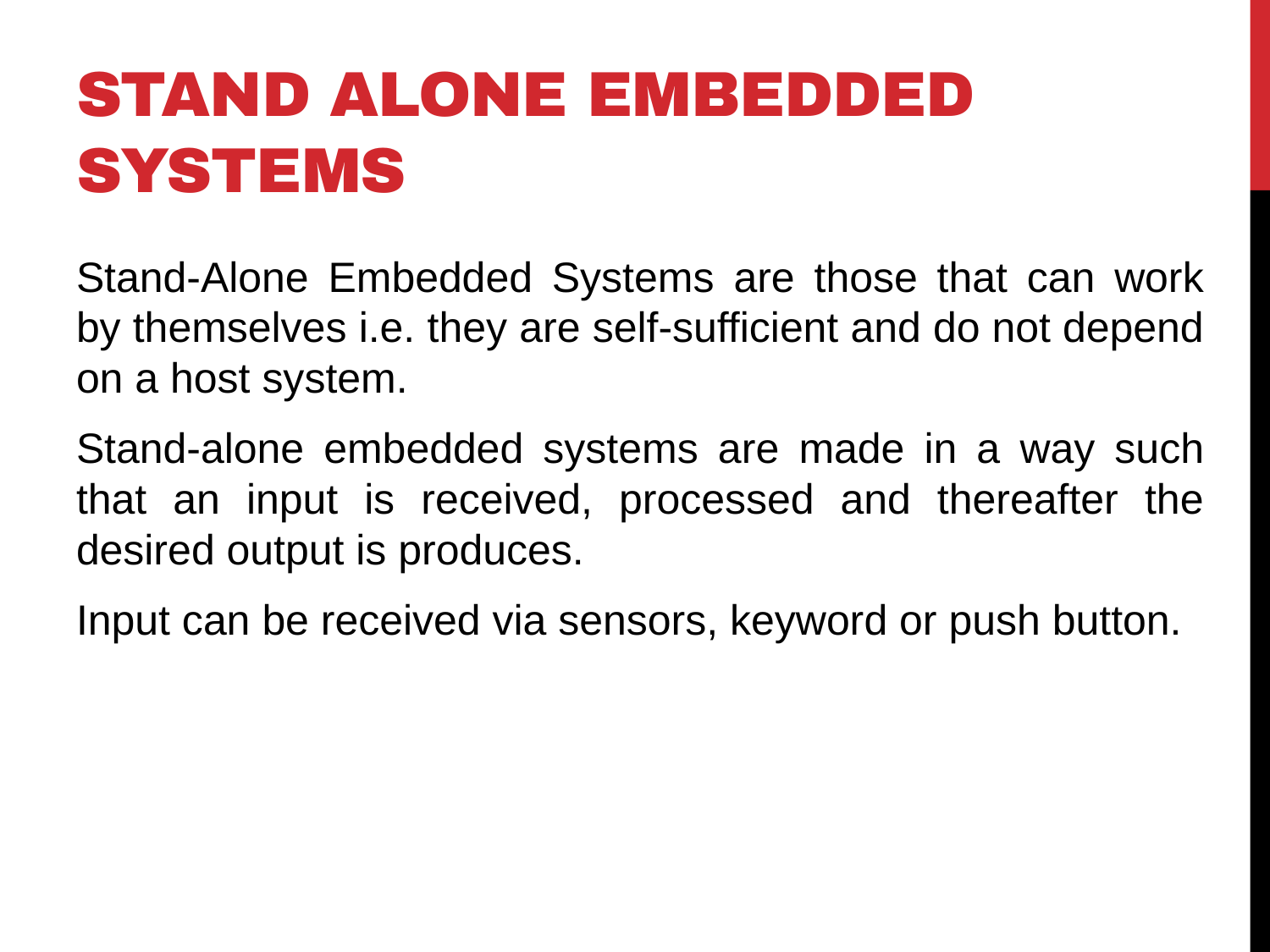

# Stand Alone Embedded Systems
Stand-Alone Embedded Systems are those that can work by themselves i.e. they are self-sufficient and do not depend on a host system.
Stand-alone embedded systems are made in a way such that an input is received, processed and thereafter the desired output is produces.
Input can be received via sensors, keyword or push button.